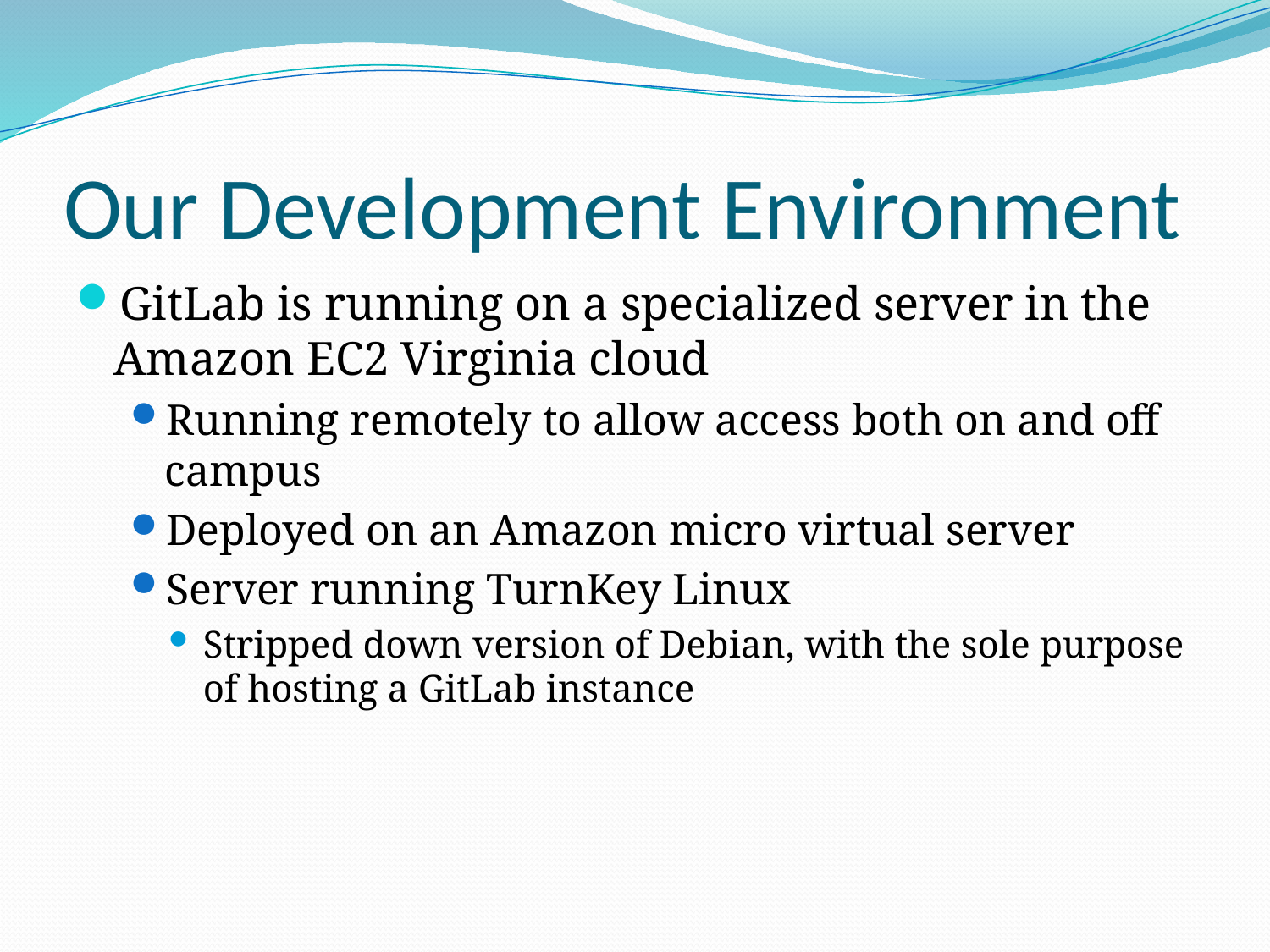

# Our Development Environment
GitLab is running on a specialized server in the Amazon EC2 Virginia cloud
Running remotely to allow access both on and off campus
Deployed on an Amazon micro virtual server
Server running TurnKey Linux
Stripped down version of Debian, with the sole purpose of hosting a GitLab instance